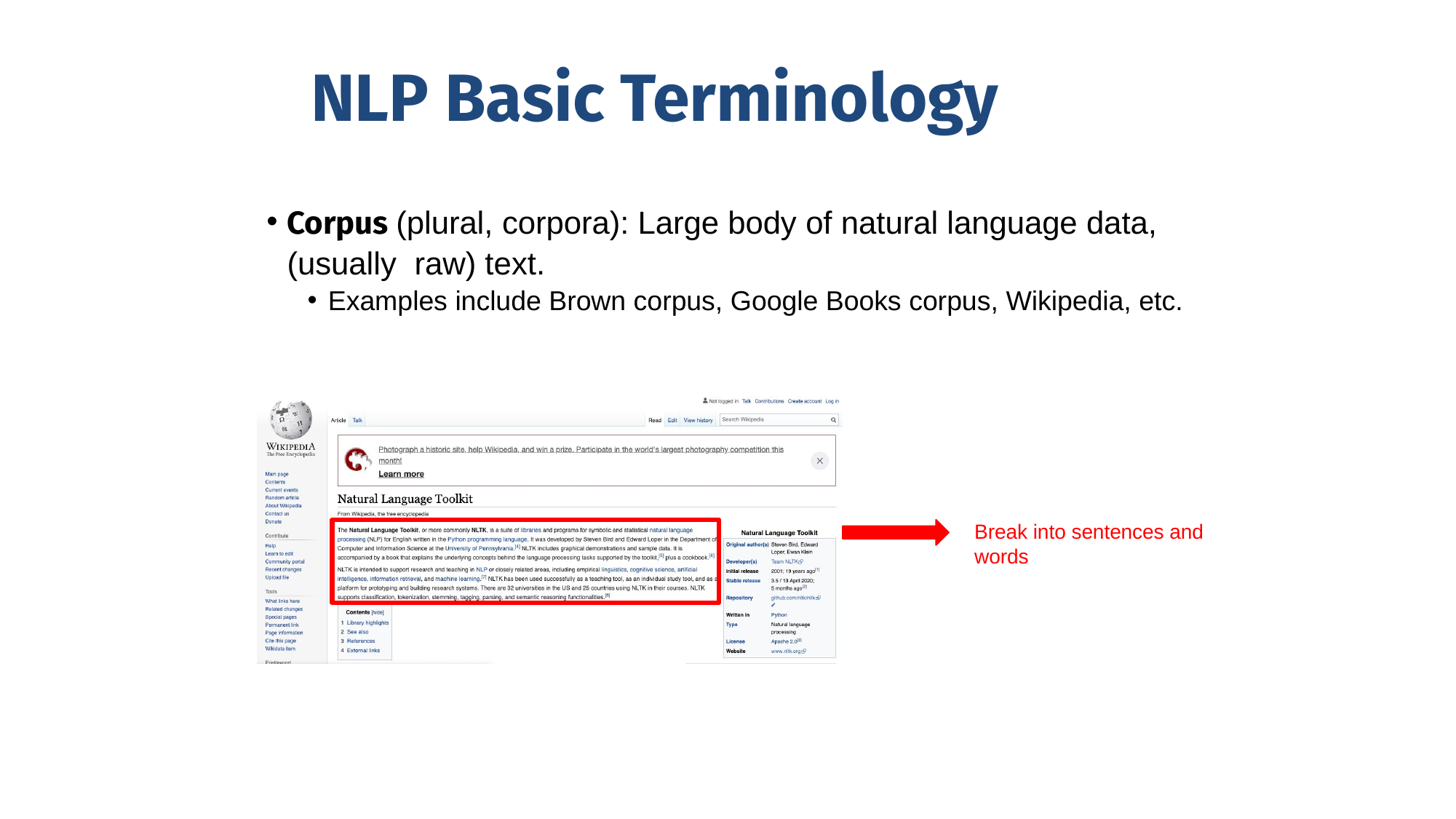

# NLP Basic Terminology
Corpus (plural, corpora): Large body of natural language data, (usually  raw) text.
Examples include Brown corpus, Google Books corpus, Wikipedia, etc.

Break into sentences and words